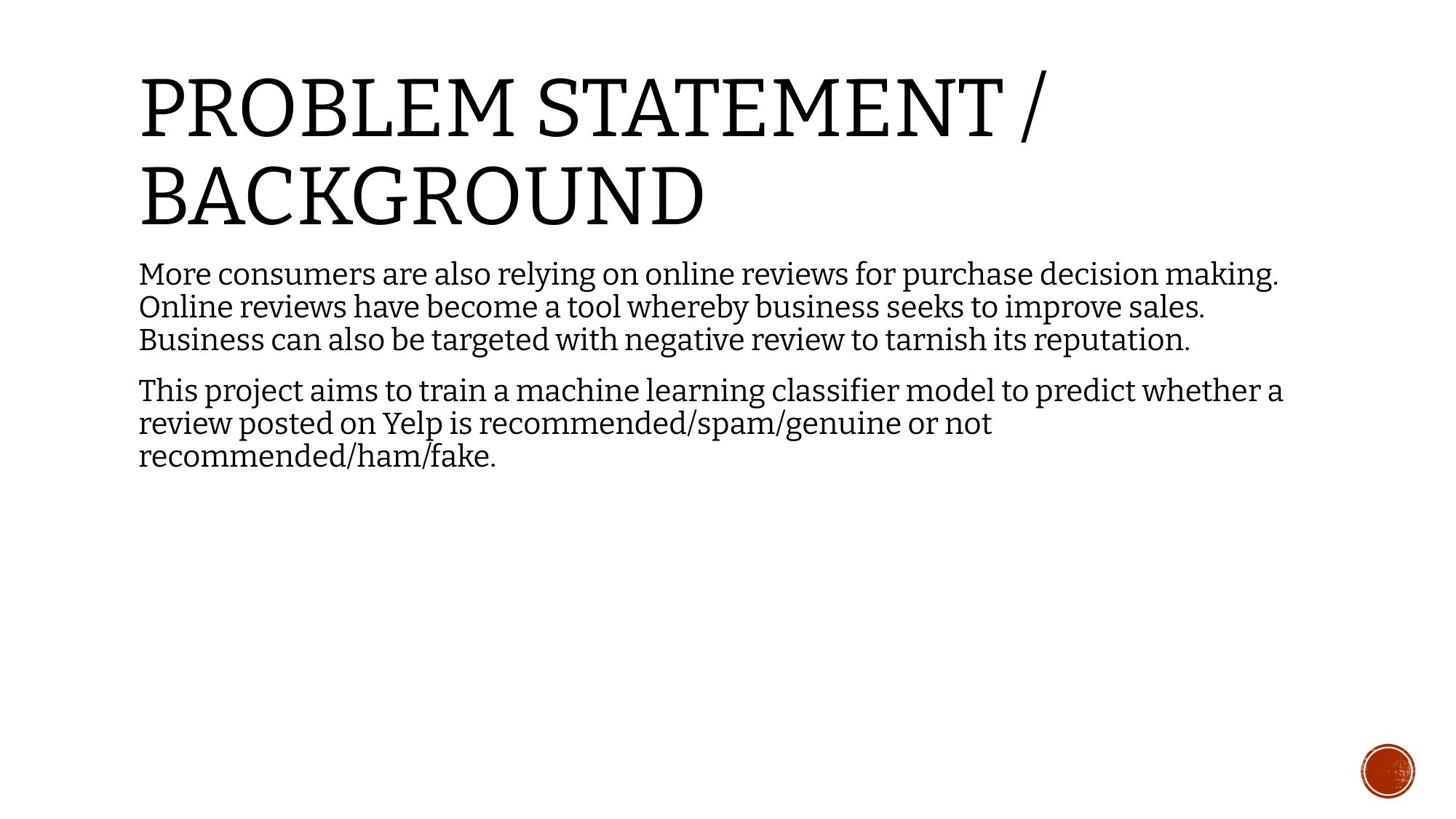

# Problem statement / background
More consumers are also relying on online reviews for purchase decision making. Online reviews have become a tool whereby business seeks to improve sales. Business can also be targeted with negative review to tarnish its reputation.
This project aims to train a machine learning classifier model to predict whether a review posted on Yelp is recommended/spam/genuine or not recommended/ham/fake.